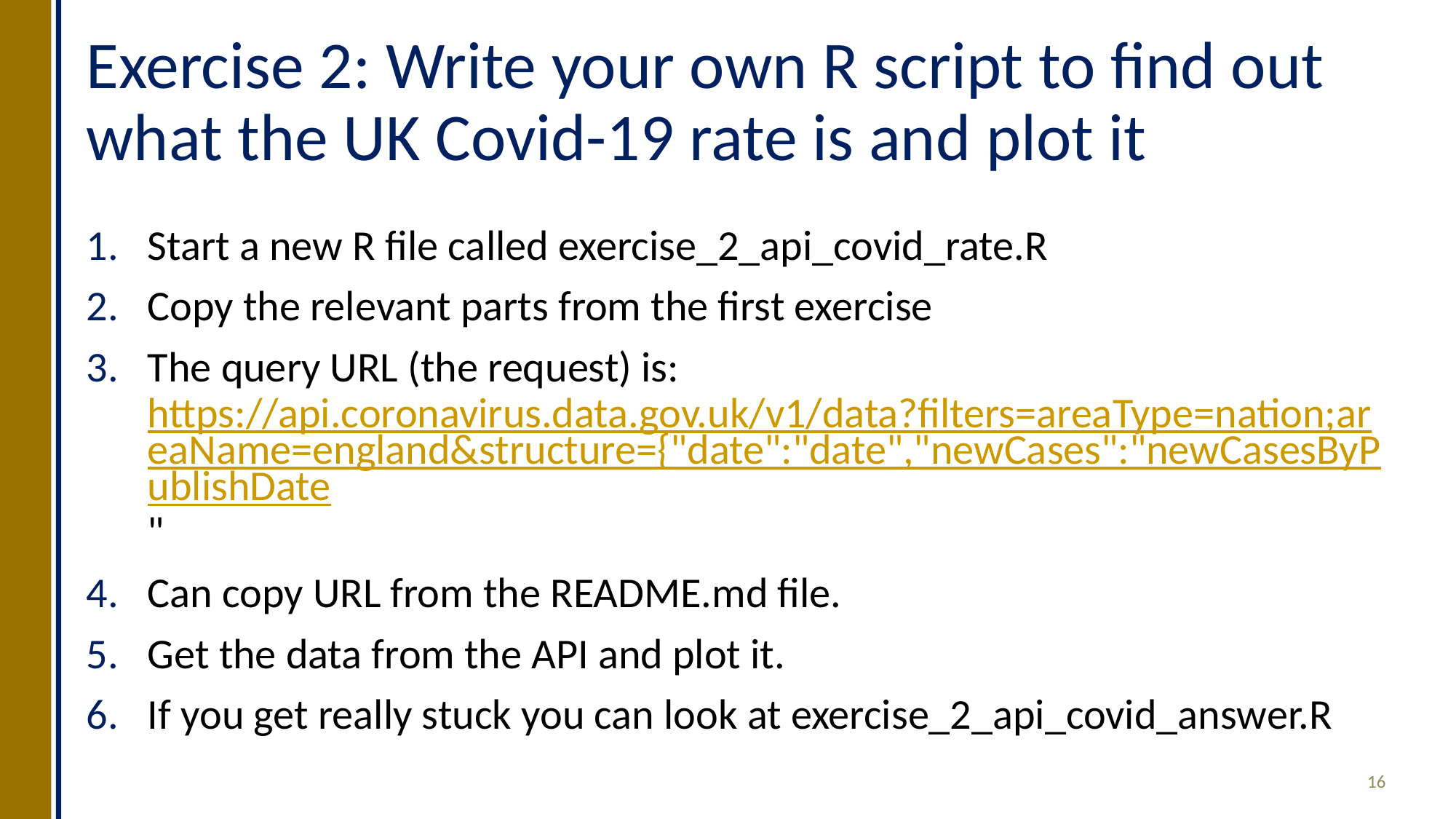

# Exercise 2: Write your own R script to find out what the UK Covid-19 rate is and plot it
Start a new R file called exercise_2_api_covid_rate.R
Copy the relevant parts from the first exercise
The query URL (the request) is: https://api.coronavirus.data.gov.uk/v1/data?filters=areaType=nation;areaName=england&structure={"date":"date","newCases":"newCasesByPublishDate"
Can copy URL from the README.md file.
Get the data from the API and plot it.
If you get really stuck you can look at exercise_2_api_covid_answer.R

16